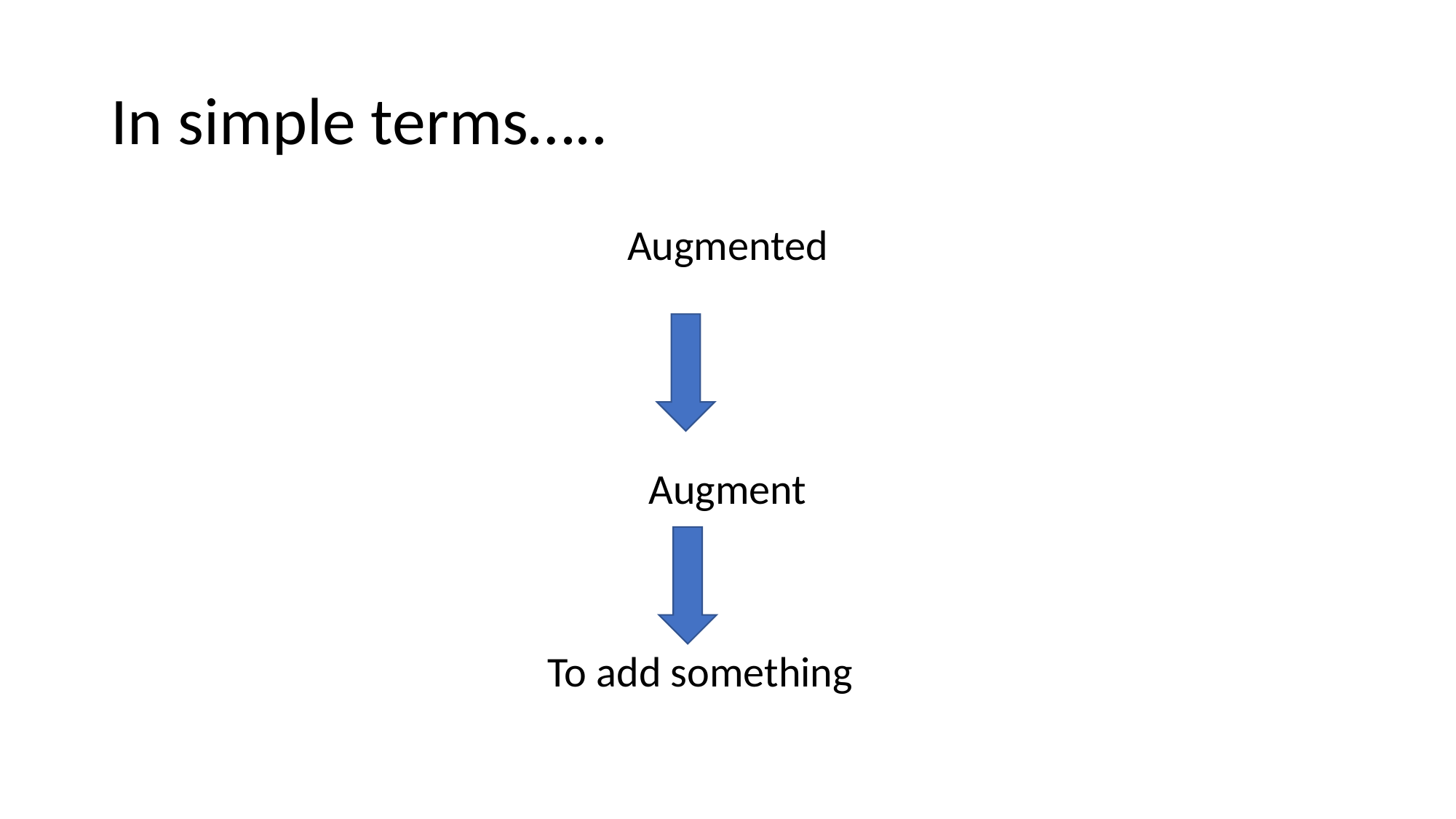

# In simple terms…..
Augmented

Augment

				To add something